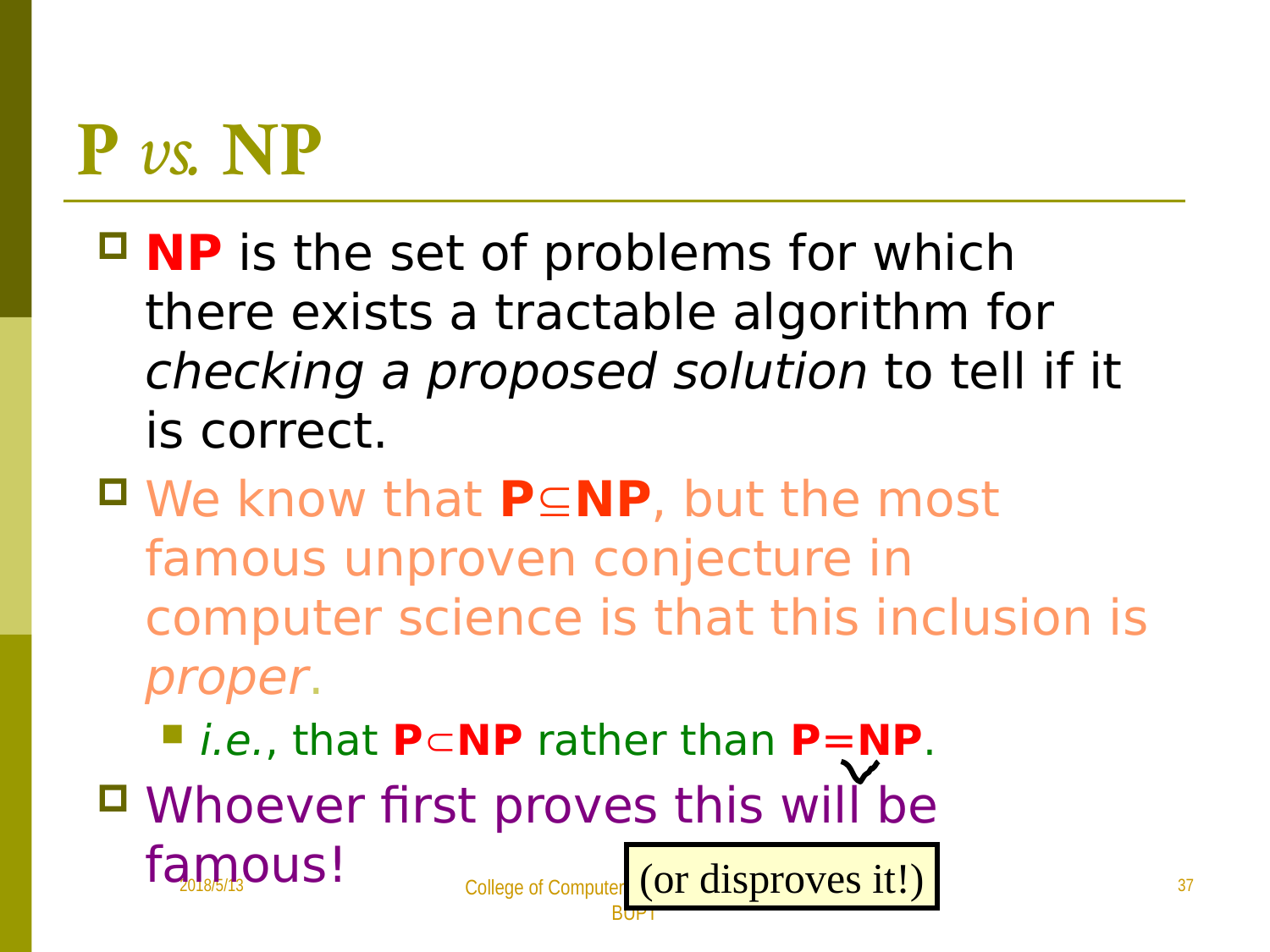

# P vs. NP
NP is the set of problems for which there exists a tractable algorithm for checking a proposed solution to tell if it is correct.
We know that P⊆NP, but the most famous unproven conjecture in computer science is that this inclusion is proper.
i.e., that P⊂NP rather than P=NP.
Whoever first proves this will be famous!

(or disproves it!)
37
2018/5/13
College of Computer Science & Technology, BUPT